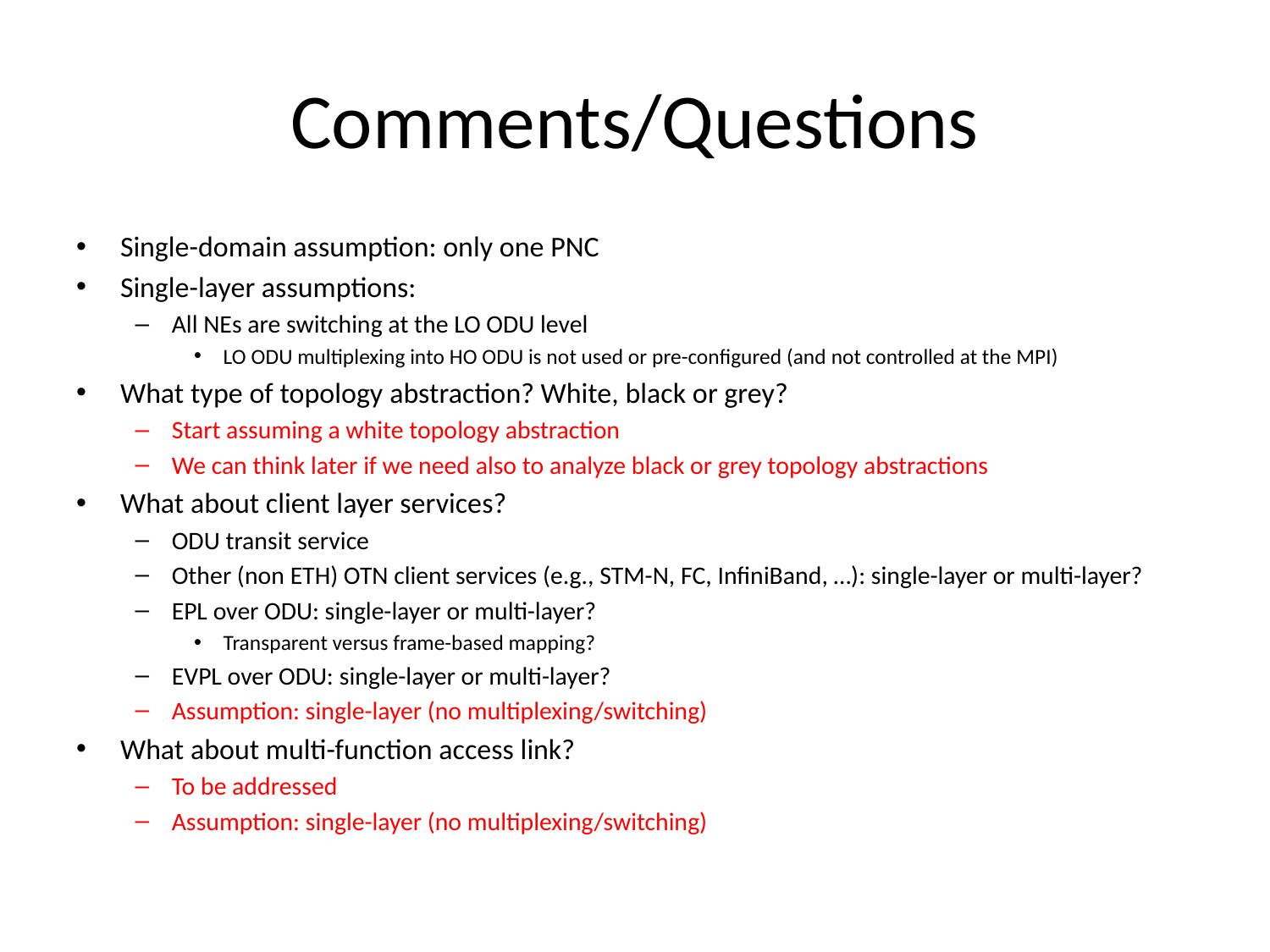

# Comments/Questions
Single-domain assumption: only one PNC
Single-layer assumptions:
All NEs are switching at the LO ODU level
LO ODU multiplexing into HO ODU is not used or pre-configured (and not controlled at the MPI)
What type of topology abstraction? White, black or grey?
Start assuming a white topology abstraction
We can think later if we need also to analyze black or grey topology abstractions
What about client layer services?
ODU transit service
Other (non ETH) OTN client services (e.g., STM-N, FC, InfiniBand, …): single-layer or multi-layer?
EPL over ODU: single-layer or multi-layer?
Transparent versus frame-based mapping?
EVPL over ODU: single-layer or multi-layer?
Assumption: single-layer (no multiplexing/switching)
What about multi-function access link?
To be addressed
Assumption: single-layer (no multiplexing/switching)